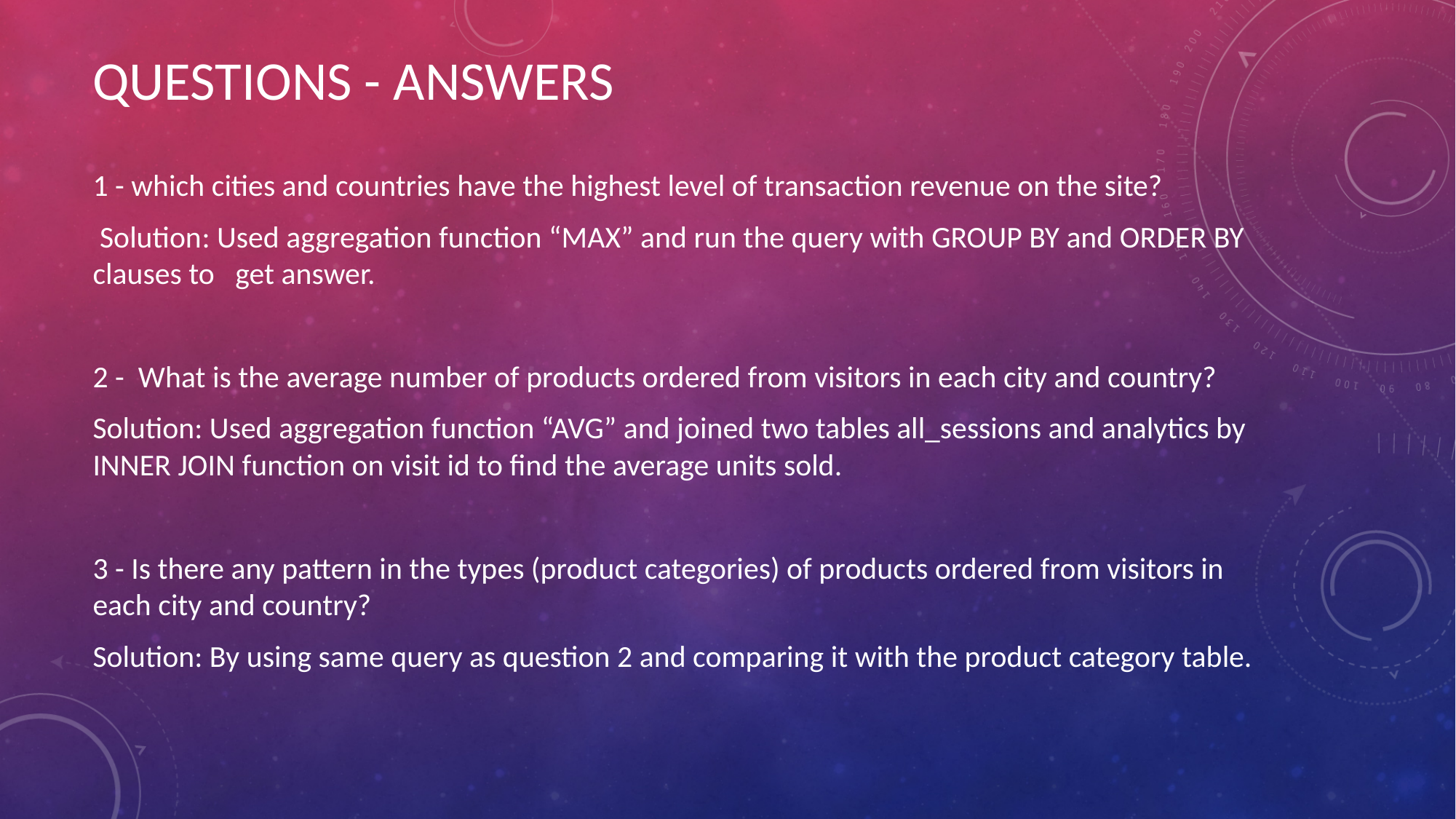

# Questions - answers
1 - which cities and countries have the highest level of transaction revenue on the site?
 Solution	: Used aggregation function “MAX” and run the query with GROUP BY and ORDER BY clauses to   get answer.

2 -  What is the average number of products ordered from visitors in each city and country?
Solution: Used aggregation function “AVG” and joined two tables all_sessions and analytics by INNER JOIN function on visit id to find the average units sold.

3 - Is there any pattern in the types (product categories) of products ordered from visitors in each city and country?
Solution: By using same query as question 2 and comparing it with the product category table.